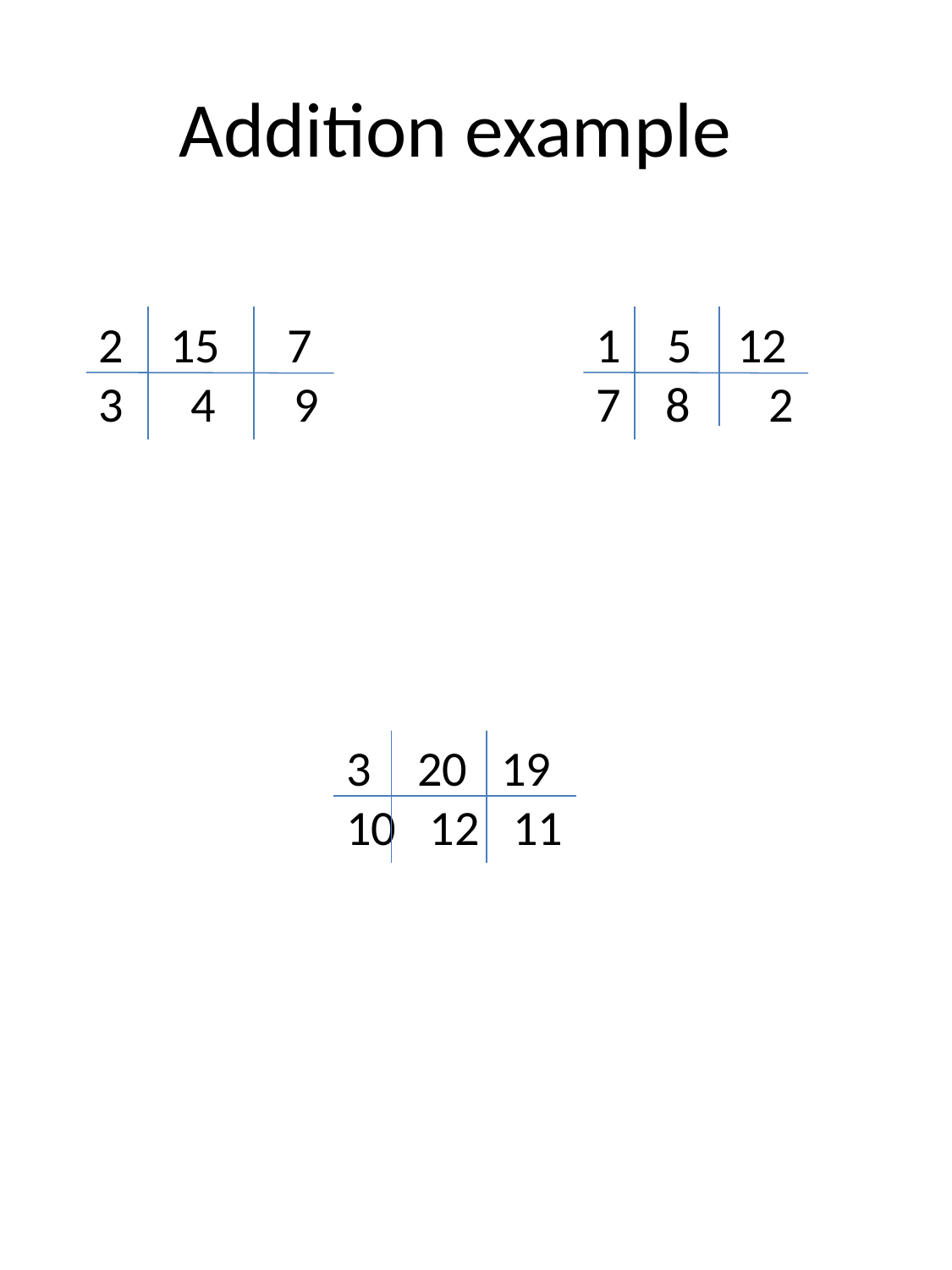

# Addition example
15      7
3      4       9
5    12
7    8       2
20   19
10   12   11